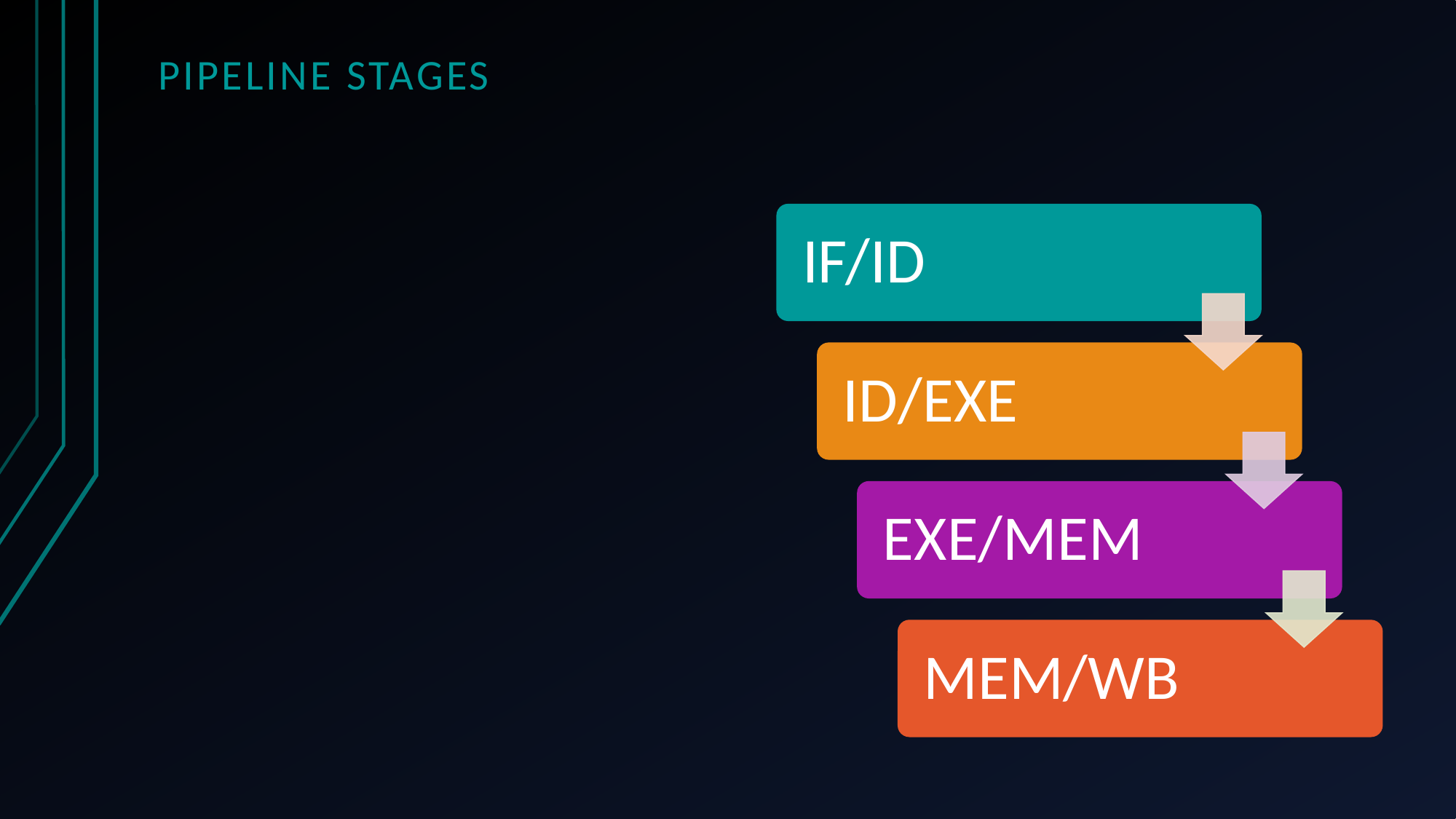

# Pipeline Stages
IF/ID
ID/EXE
EXE/MEM
MEM/WB